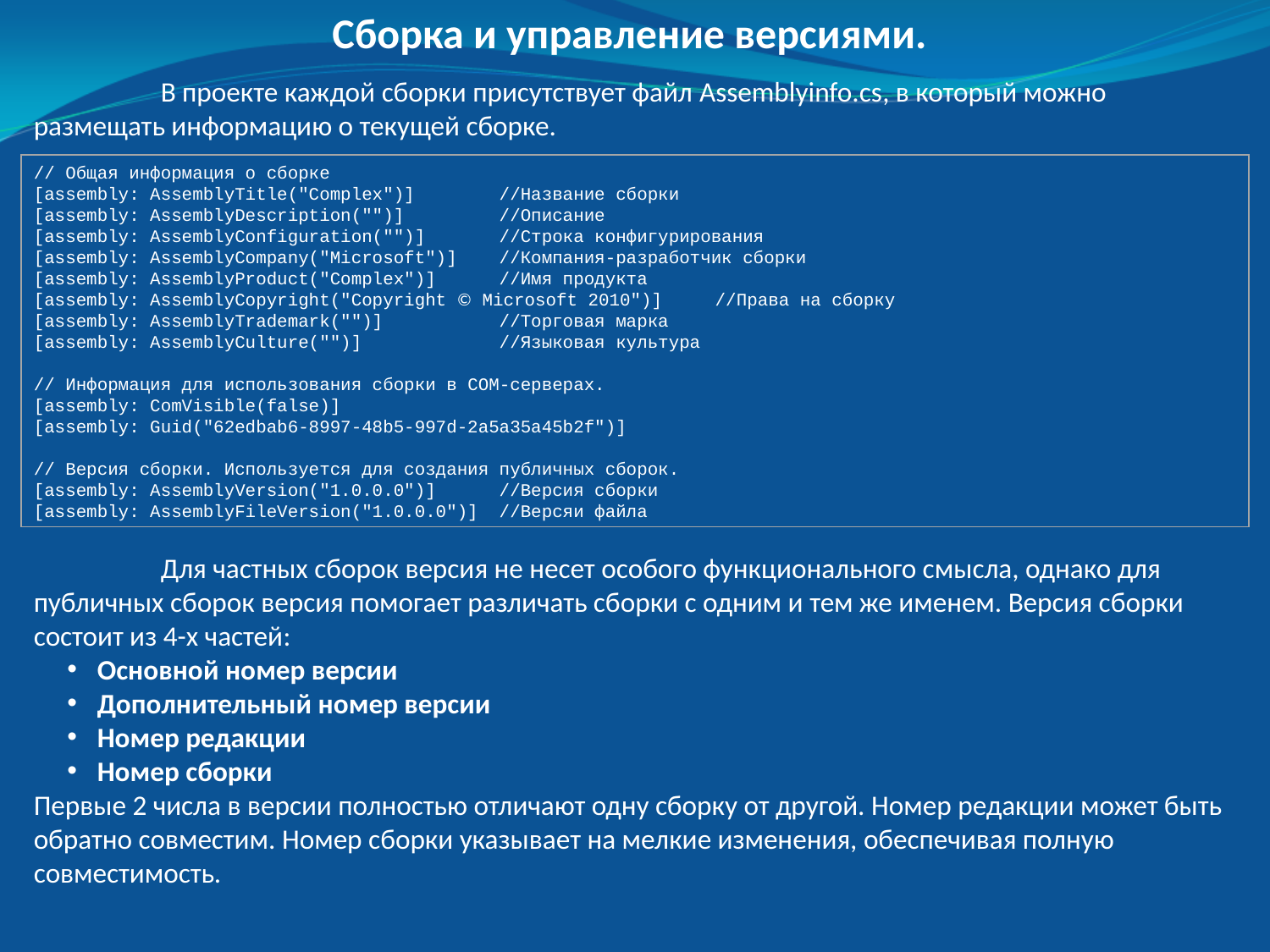

Сборка и управление версиями.
	В проекте каждой сборки присутствует файл Assemblyinfo.cs, в который можно размещать информацию о текущей сборке.
// Общая информация о сборке
[assembly: AssemblyTitle("Complex")]        //Название сборки
[assembly: AssemblyDescription("")]         //Описание
[assembly: AssemblyConfiguration("")]       //Строка конфигурирования
[assembly: AssemblyCompany("Microsoft")]    //Компания-разработчик сборки
[assembly: AssemblyProduct("Complex")]      //Имя продукта
[assembly: AssemblyCopyright("Copyright © Microsoft 2010")]     //Права на сборку
[assembly: AssemblyTrademark("")]           //Торговая марка
[assembly: AssemblyCulture("")]             //Языковая культура

// Информация для использования сборки в COM-серверах.
[assembly: ComVisible(false)]
[assembly: Guid("62edbab6-8997-48b5-997d-2a5a35a45b2f")]

// Версия сборки. Используется для создания публичных сборок.
[assembly: AssemblyVersion("1.0.0.0")]      //Версия сборки
[assembly: AssemblyFileVersion("1.0.0.0")]  //Версяи файла
	Для частных сборок версия не несет особого функционального смысла, однако для публичных сборок версия помогает различать сборки с одним и тем же именем. Версия сборки состоит из 4-х частей:
Основной номер версии
Дополнительный номер версии
Номер редакции
Номер сборки
Первые 2 числа в версии полностью отличают одну сборку от другой. Номер редакции может быть обратно совместим. Номер сборки указывает на мелкие изменения, обеспечивая полную совместимость.